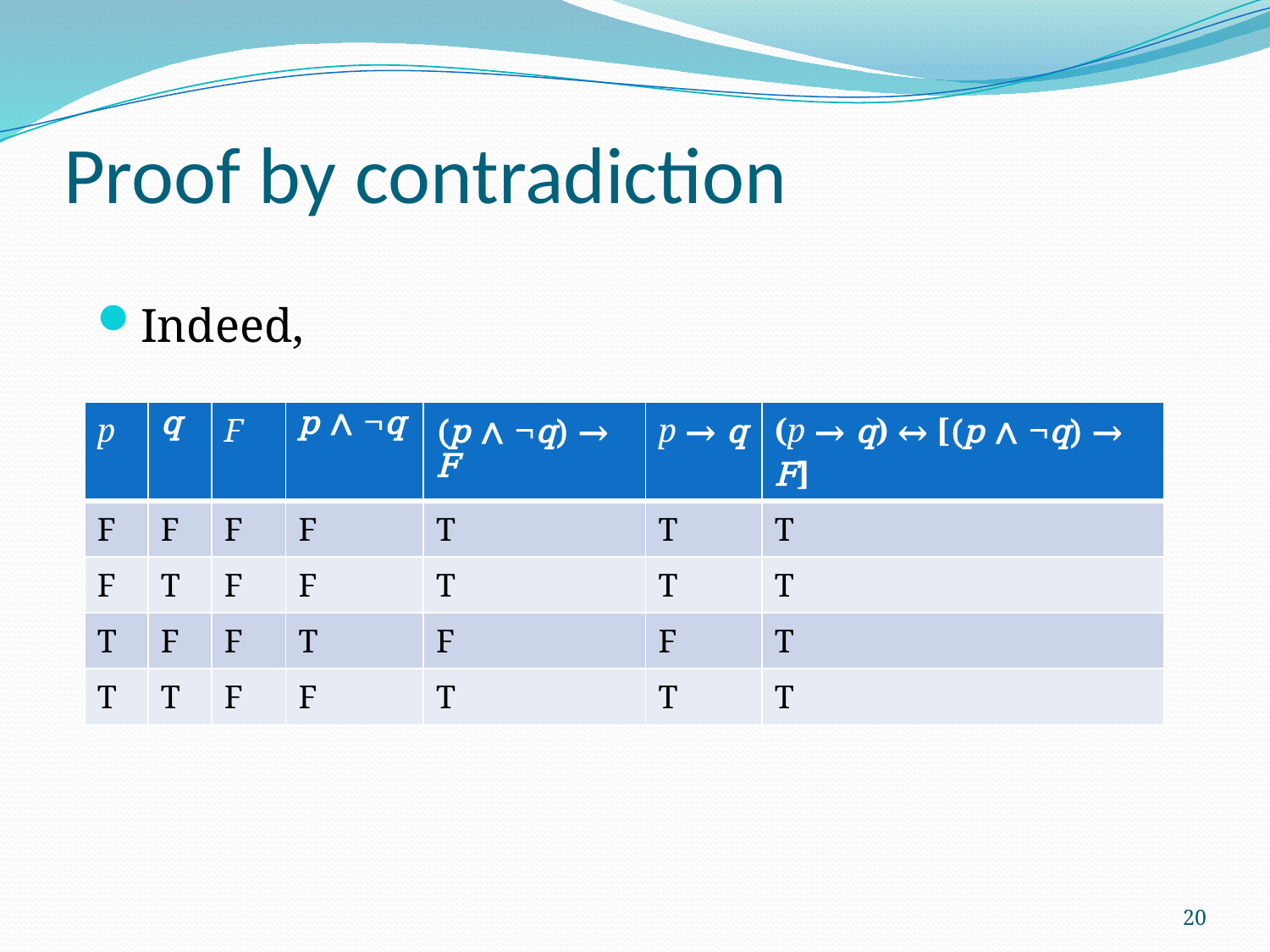

# Proof by contradiction

Indeed,
| p | q | F | p ∧ ¬q | (p ∧ ¬q) → F | p → q | (p → q) ↔ [(p ∧ ¬q) → F] |
| --- | --- | --- | --- | --- | --- | --- |
| F | F | F | F | T | T | T |
| F | T | F | F | T | T | T |
| T | F | F | T | F | F | T |
| T | T | F | F | T | T | T |
20